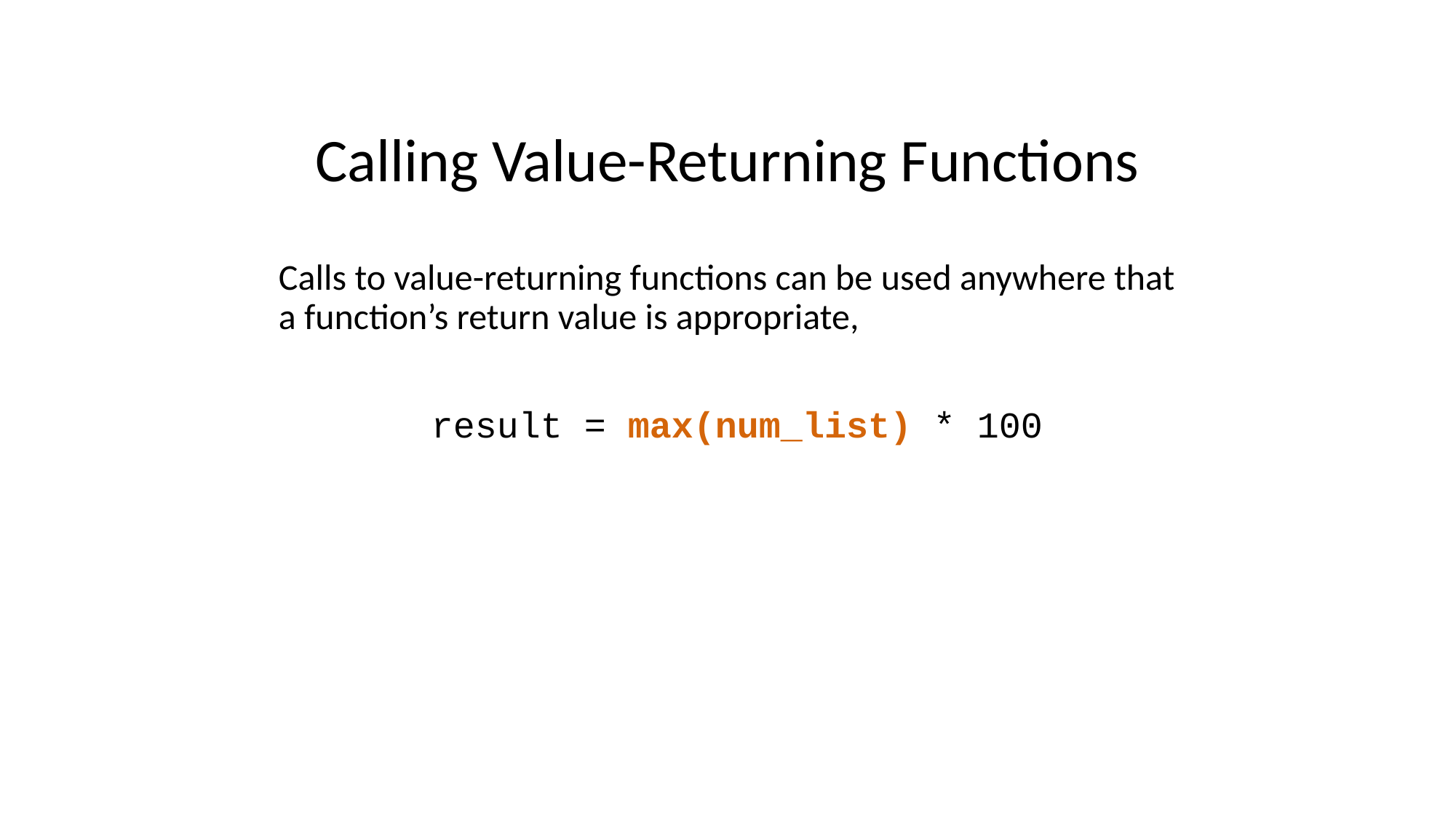

# Calling Value-Returning Functions
Calls to value-returning functions can be used anywhere that a function’s return value is appropriate,

       result = max(num_list) * 100